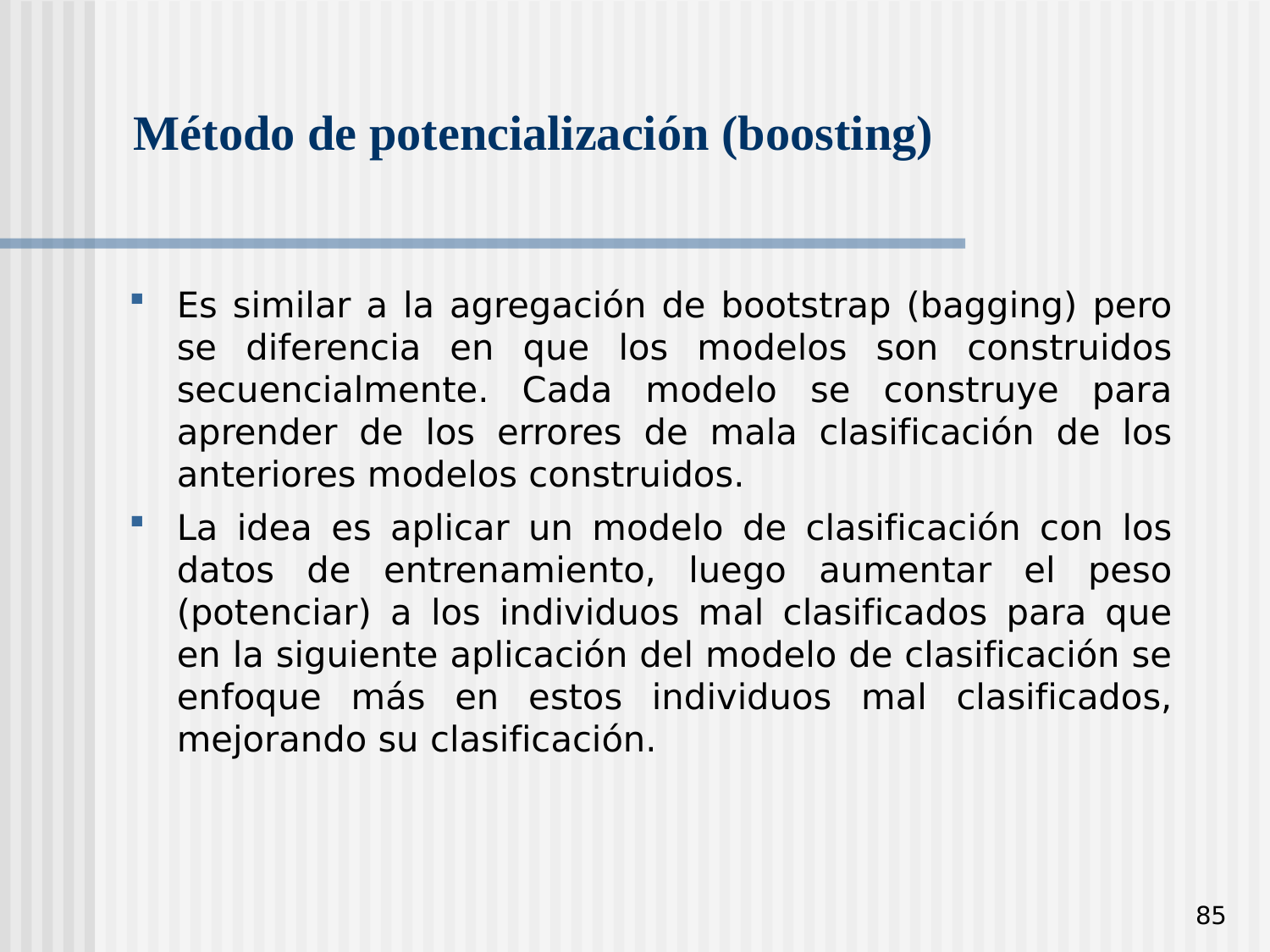

# Método de potencialización (boosting)
Es similar a la agregación de bootstrap (bagging) pero se diferencia en que los modelos son construidos secuencialmente. Cada modelo se construye para aprender de los errores de mala clasificación de los anteriores modelos construidos.
La idea es aplicar un modelo de clasificación con los datos de entrenamiento, luego aumentar el peso (potenciar) a los individuos mal clasificados para que en la siguiente aplicación del modelo de clasificación se enfoque más en estos individuos mal clasificados, mejorando su clasificación.
85